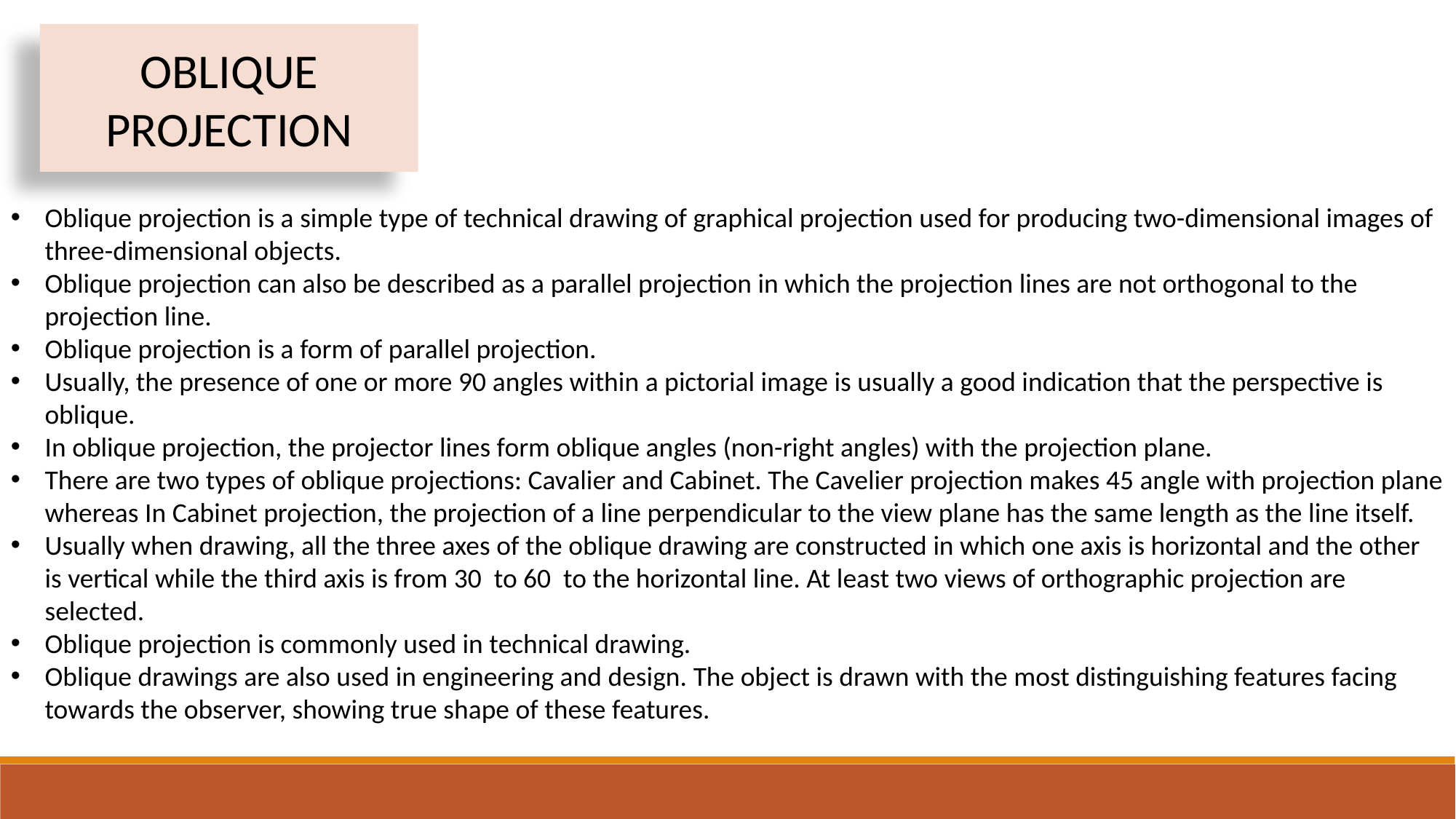

OBLIQUE PROJECTION
Oblique projection is a simple type of technical drawing of graphical projection used for producing two-dimensional images of three-dimensional objects.
Oblique projection can also be described as a parallel projection in which the projection lines are not orthogonal to the projection line.
Oblique projection is a form of parallel projection.
Usually, the presence of one or more 90 angles within a pictorial image is usually a good indication that the perspective is oblique.
In oblique projection, the projector lines form oblique angles (non-right angles) with the projection plane.
There are two types of oblique projections: Cavalier and Cabinet. The Cavelier projection makes 45 angle with projection plane whereas In Cabinet projection, the projection of a line perpendicular to the view plane has the same length as the line itself.
Usually when drawing, all the three axes of the oblique drawing are constructed in which one axis is horizontal and the other is vertical while the third axis is from 30  to 60  to the horizontal line. At least two views of orthographic projection are selected.
Oblique projection is commonly used in technical drawing.
Oblique drawings are also used in engineering and design. The object is drawn with the most distinguishing features facing towards the observer, showing true shape of these features.